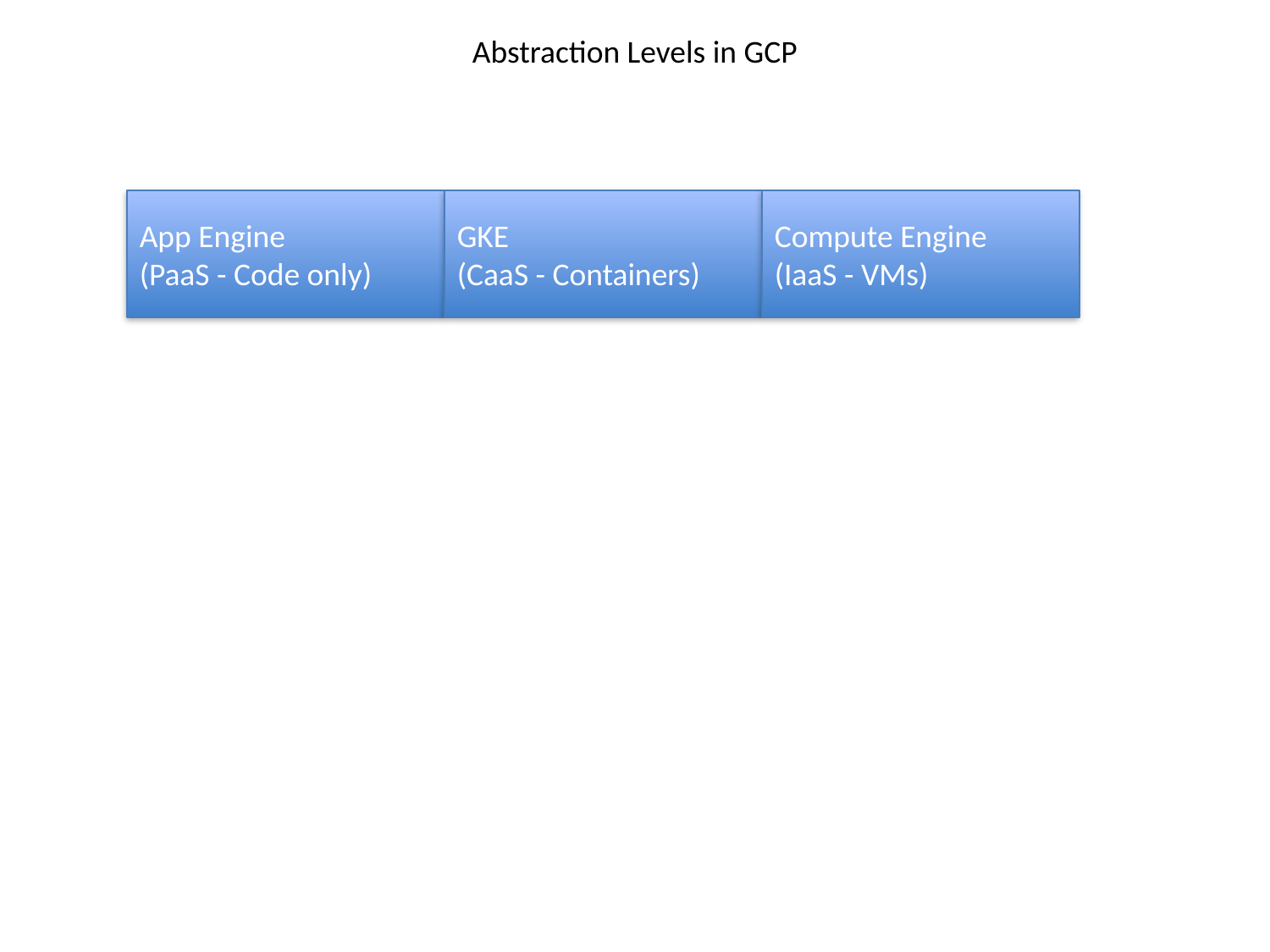

Abstraction Levels in GCP
App Engine
(PaaS - Code only)
GKE
(CaaS - Containers)
Compute Engine
(IaaS - VMs)